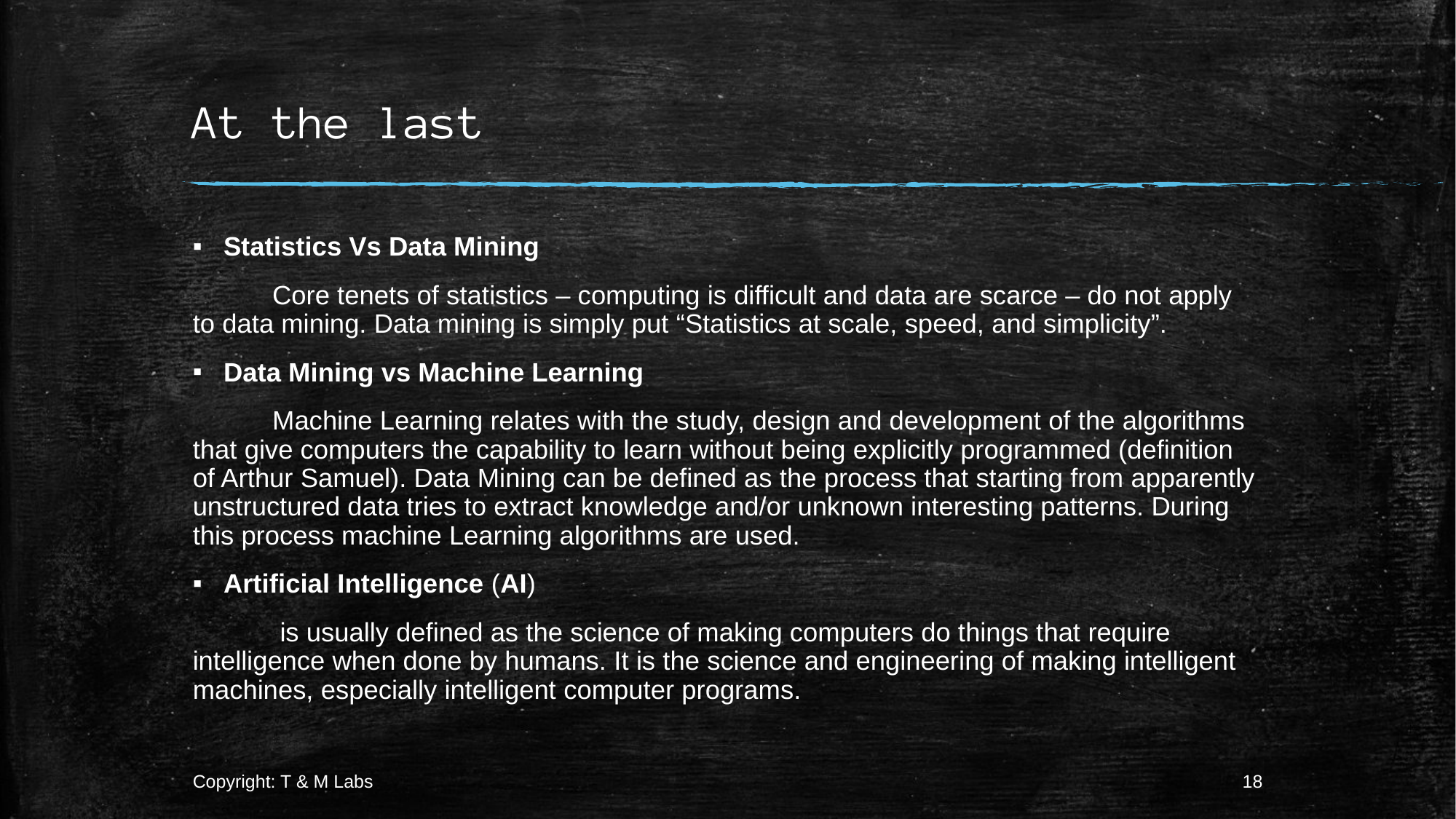

# At the last
Statistics Vs Data Mining
	Core tenets of statistics – computing is difficult and data are scarce – do not apply to data mining. Data mining is simply put “Statistics at scale, speed, and simplicity”.
Data Mining vs Machine Learning
	Machine Learning relates with the study, design and development of the algorithms that give computers the capability to learn without being explicitly programmed (definition of Arthur Samuel). Data Mining can be defined as the process that starting from apparently unstructured data tries to extract knowledge and/or unknown interesting patterns. During this process machine Learning algorithms are used.
Artificial Intelligence (AI)
	 is usually defined as the science of making computers do things that require intelligence when done by humans. It is the science and engineering of making intelligent machines, especially intelligent computer programs.
Copyright: T & M Labs
18